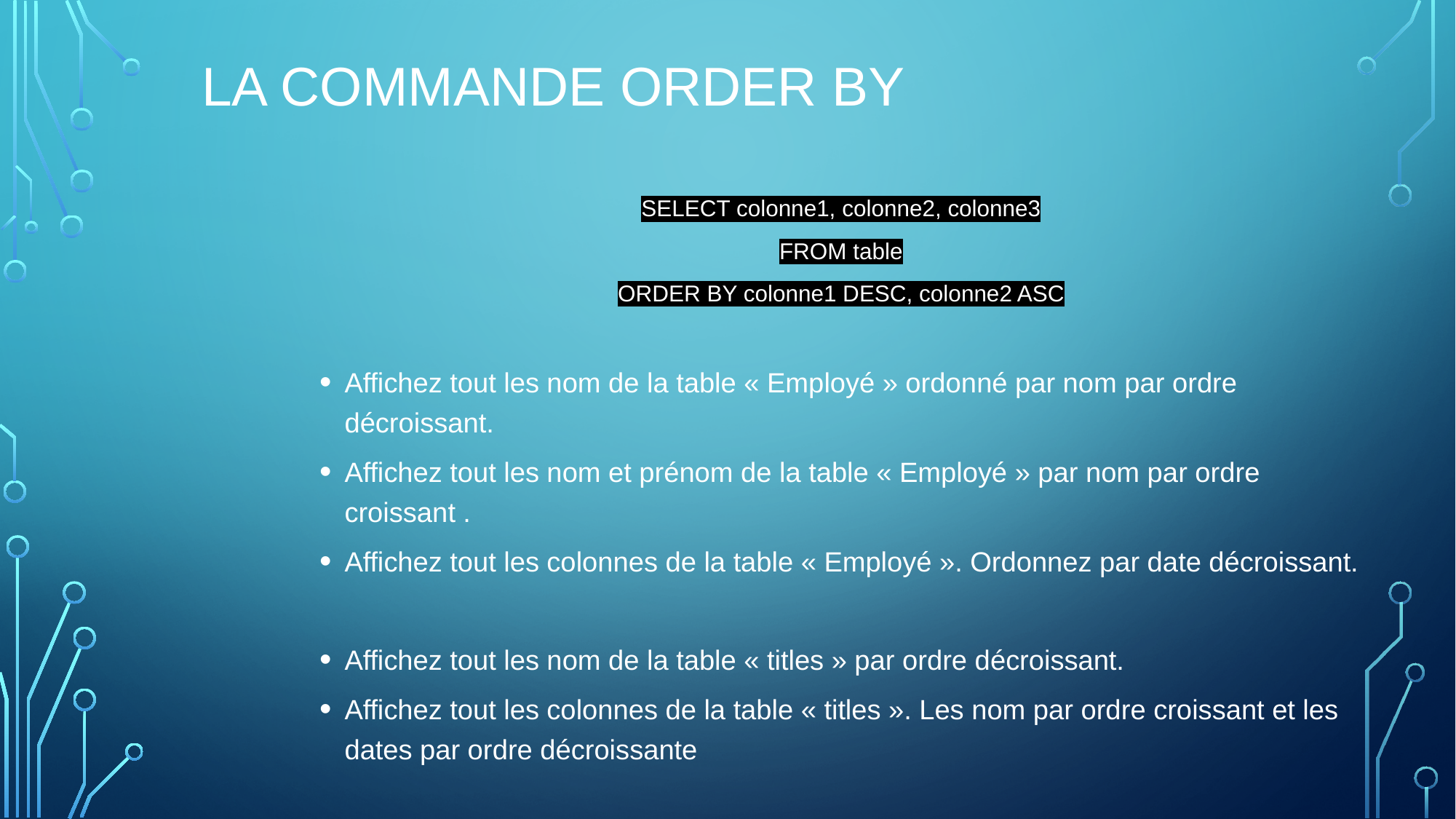

# La commande ORDER BY
SELECT colonne1, colonne2, colonne3
FROM table
ORDER BY colonne1 DESC, colonne2 ASC

Affichez tout les nom de la table « Employé » ordonné par nom par ordre décroissant.
Affichez tout les nom et prénom de la table « Employé » par nom par ordre croissant .
Affichez tout les colonnes de la table « Employé ». Ordonnez par date décroissant.

Affichez tout les nom de la table « titles » par ordre décroissant.
Affichez tout les colonnes de la table « titles ». Les nom par ordre croissant et les dates par ordre décroissante